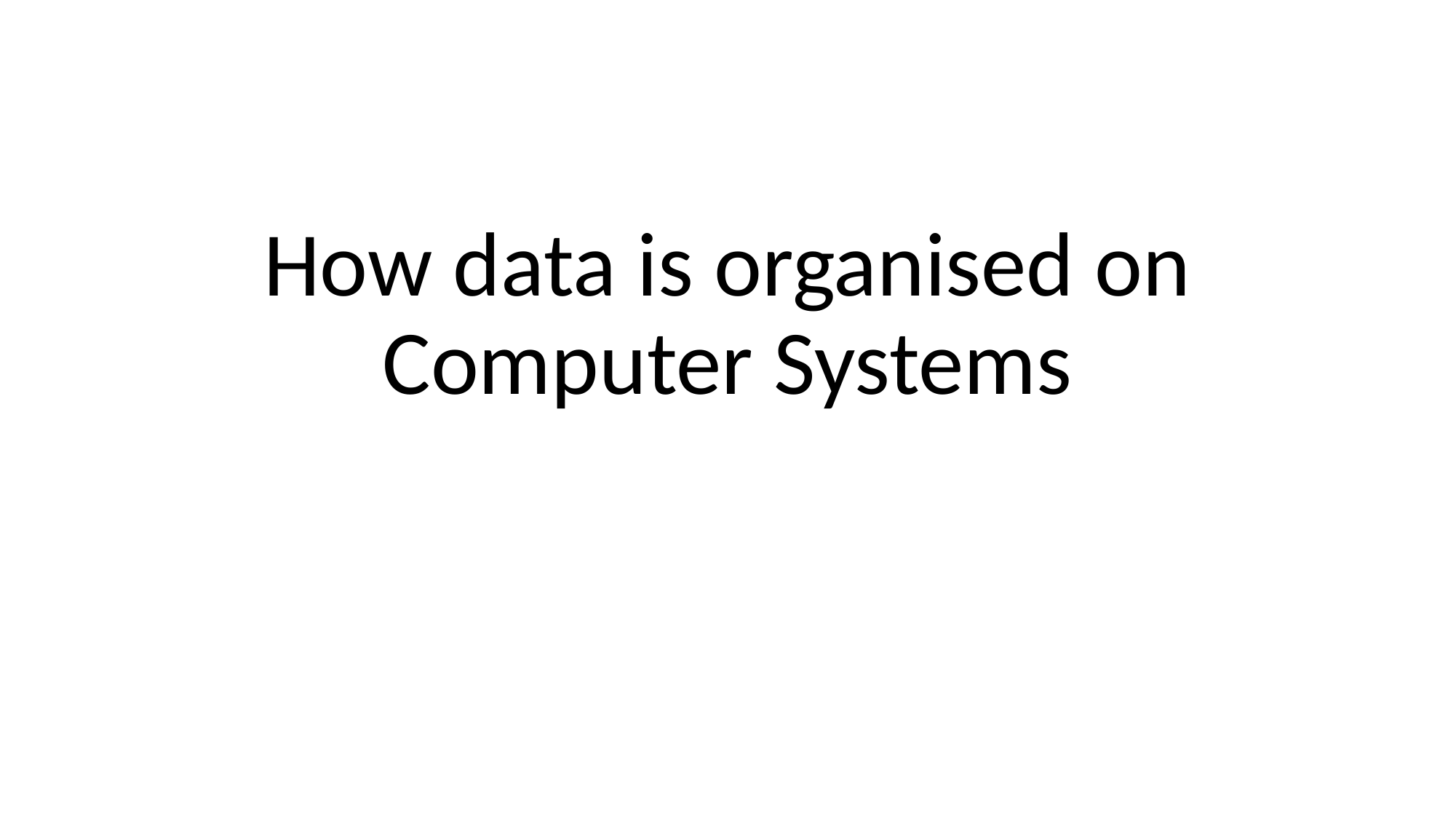

# How data is organised on Computer Systems